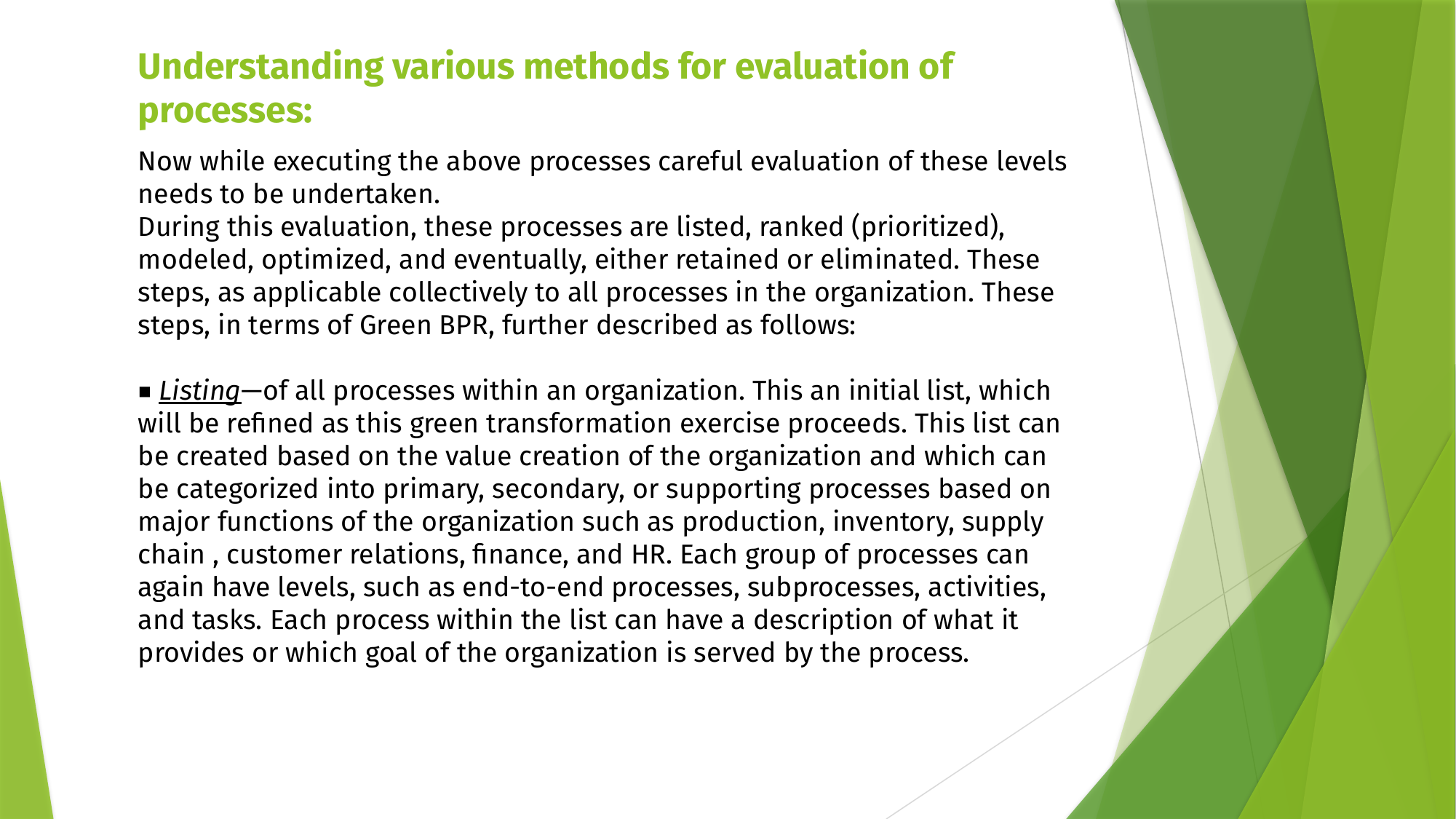

Understanding various methods for evaluation of processes:
Now while executing the above processes careful evaluation of these levels needs to be undertaken.
During this evaluation, these processes are listed, ranked (prioritized), modeled, optimized, and eventually, either retained or eliminated. These steps, as applicable collectively to all processes in the organization. These steps, in terms of Green BPR, further described as follows:

◾ Listing—of all processes within an organization. This an initial list, which will be refined as this green transformation exercise proceeds. This list can be created based on the value creation of the organization and which can be categorized into primary, secondary, or supporting processes based on major functions of the organization such as production, inventory, supply chain , customer relations, finance, and HR. Each group of processes can again have levels, such as end-to-end processes, subprocesses, activities, and tasks. Each process within the list can have a description of what it provides or which goal of the organization is served by the process.